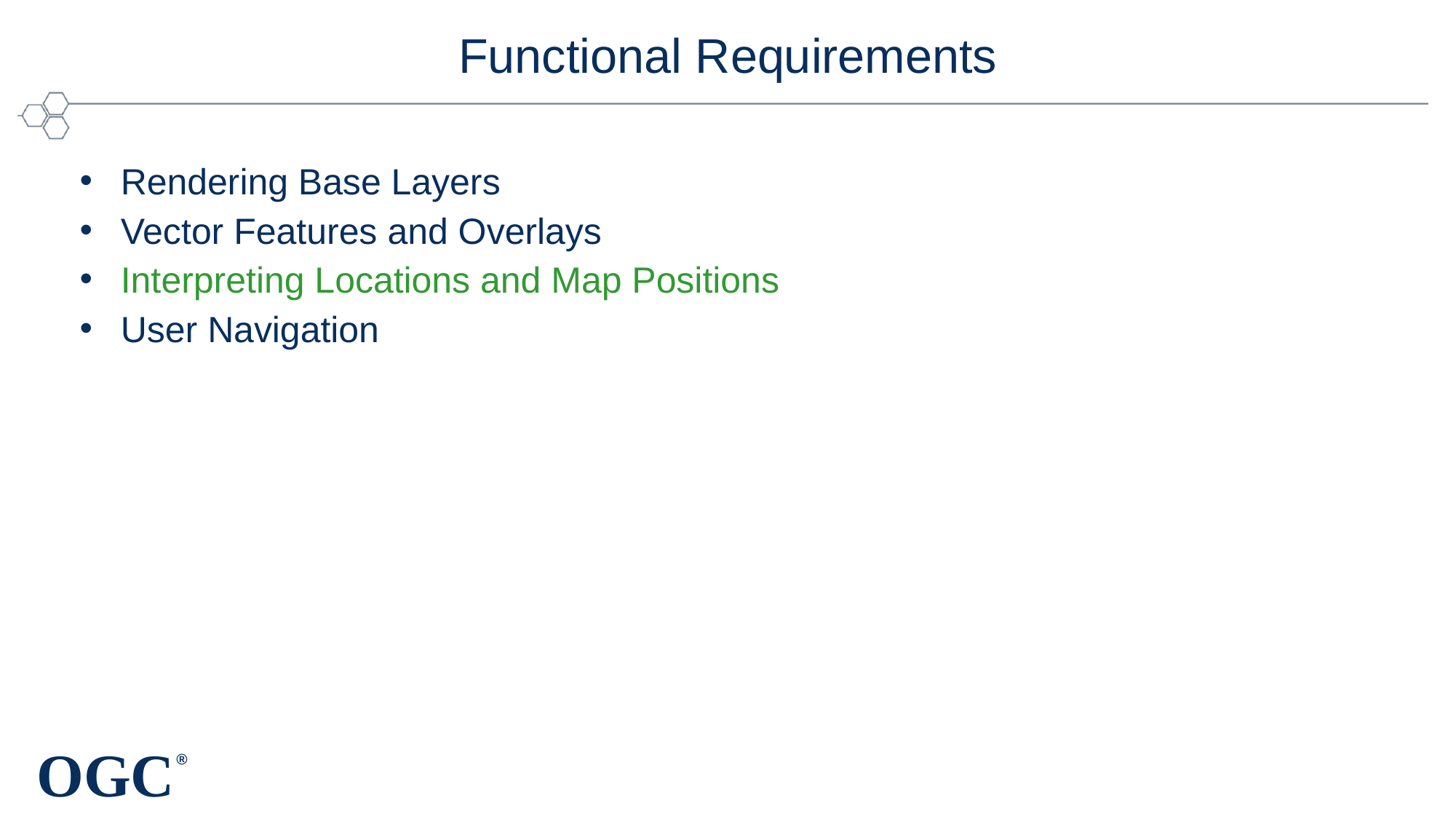

# Functional Requirements
Rendering Base Layers
Vector Features and Overlays
Interpreting Locations and Map Positions
User Navigation